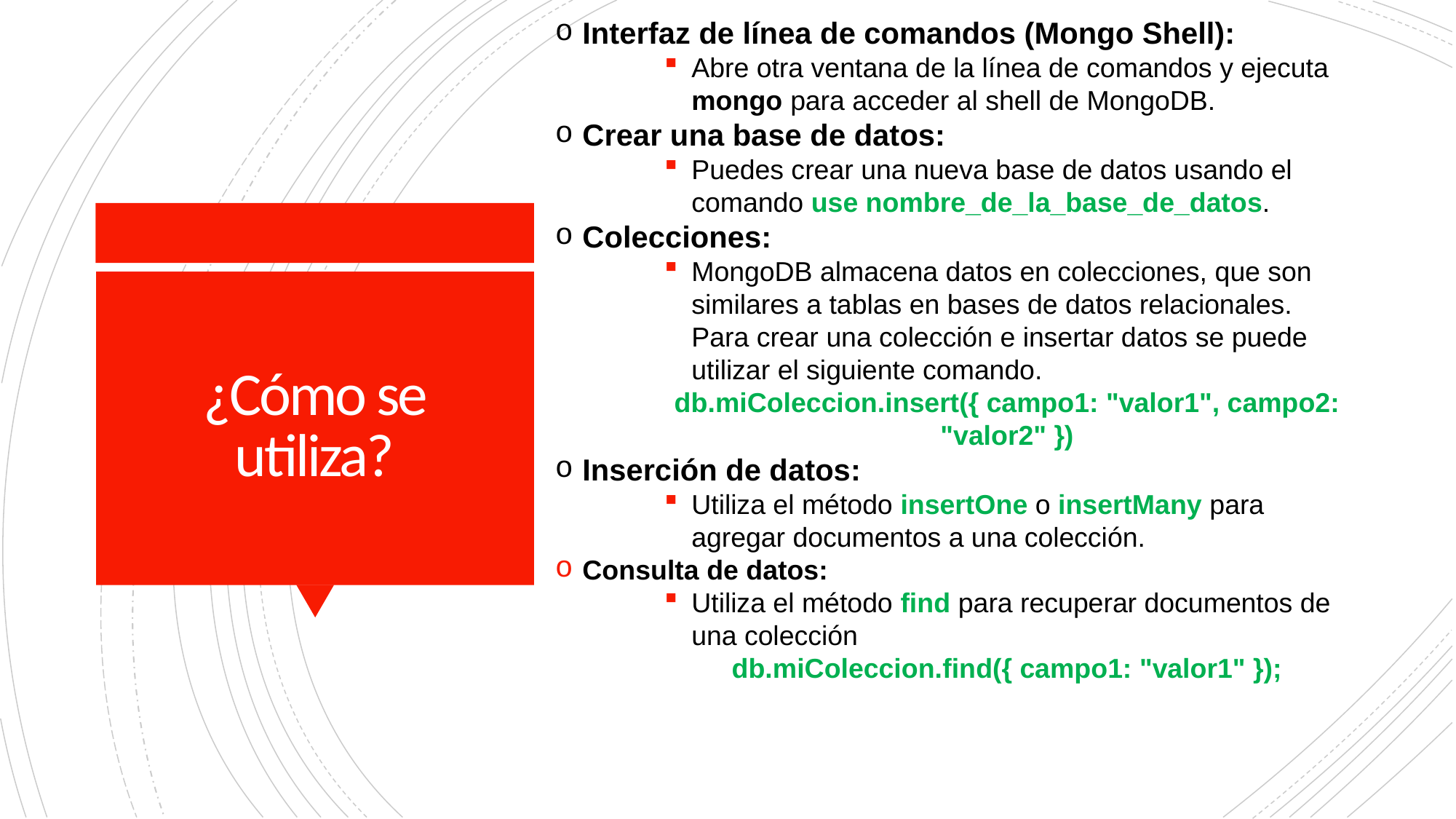

Interfaz de línea de comandos (Mongo Shell):
Abre otra ventana de la línea de comandos y ejecuta mongo para acceder al shell de MongoDB.
Crear una base de datos:
Puedes crear una nueva base de datos usando el comando use nombre_de_la_base_de_datos.
Colecciones:
MongoDB almacena datos en colecciones, que son similares a tablas en bases de datos relacionales. Para crear una colección e insertar datos se puede utilizar el siguiente comando.
db.miColeccion.insert({ campo1: "valor1", campo2: "valor2" })
Inserción de datos:
Utiliza el método insertOne o insertMany para agregar documentos a una colección.
Consulta de datos:
Utiliza el método find para recuperar documentos de una colección
db.miColeccion.find({ campo1: "valor1" });

# ¿Cómo se utiliza?